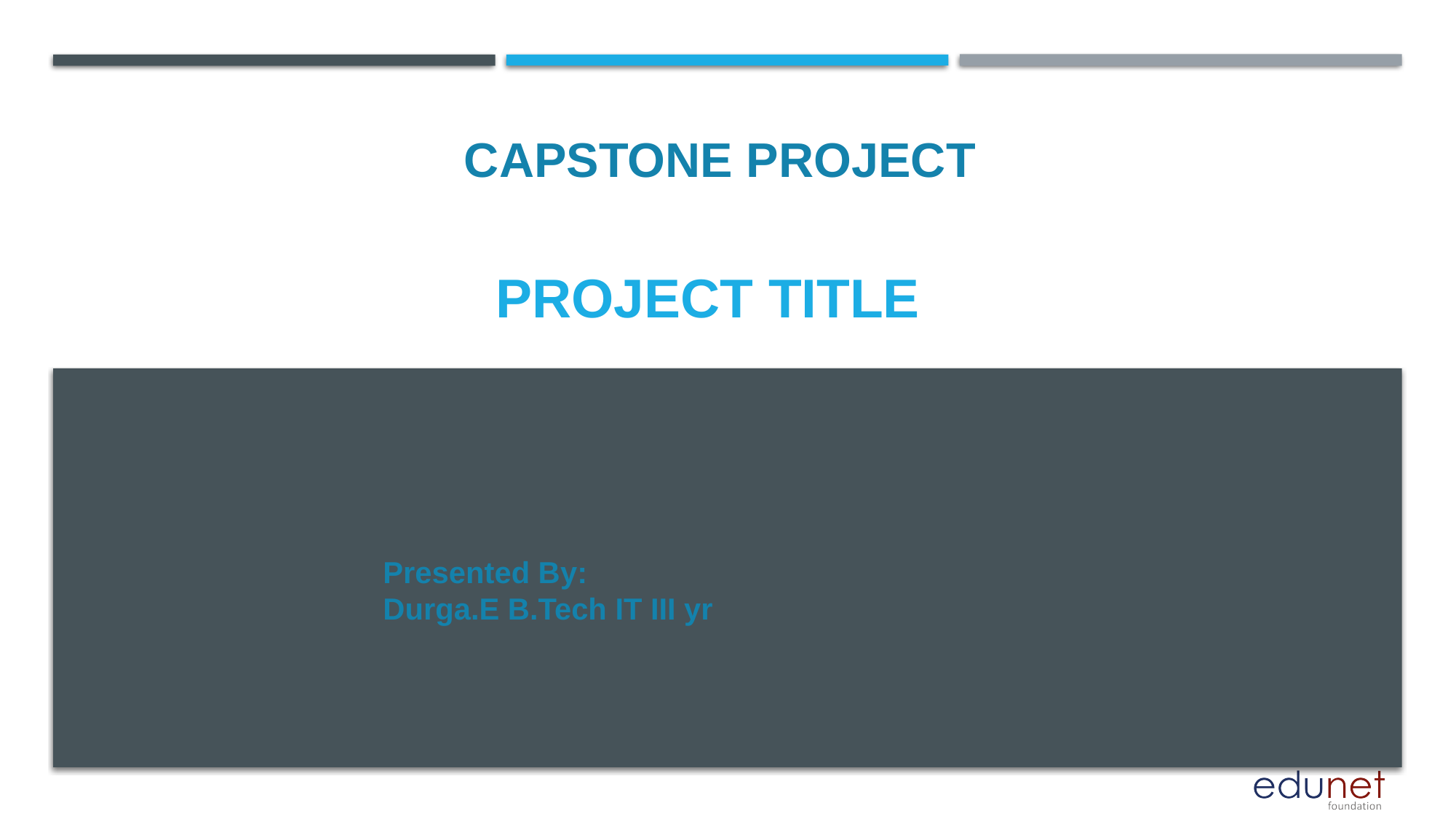

CAPSTONE PROJECT
# PROJECT TITLE
Presented By:
Durga.E B.Tech IT III yr